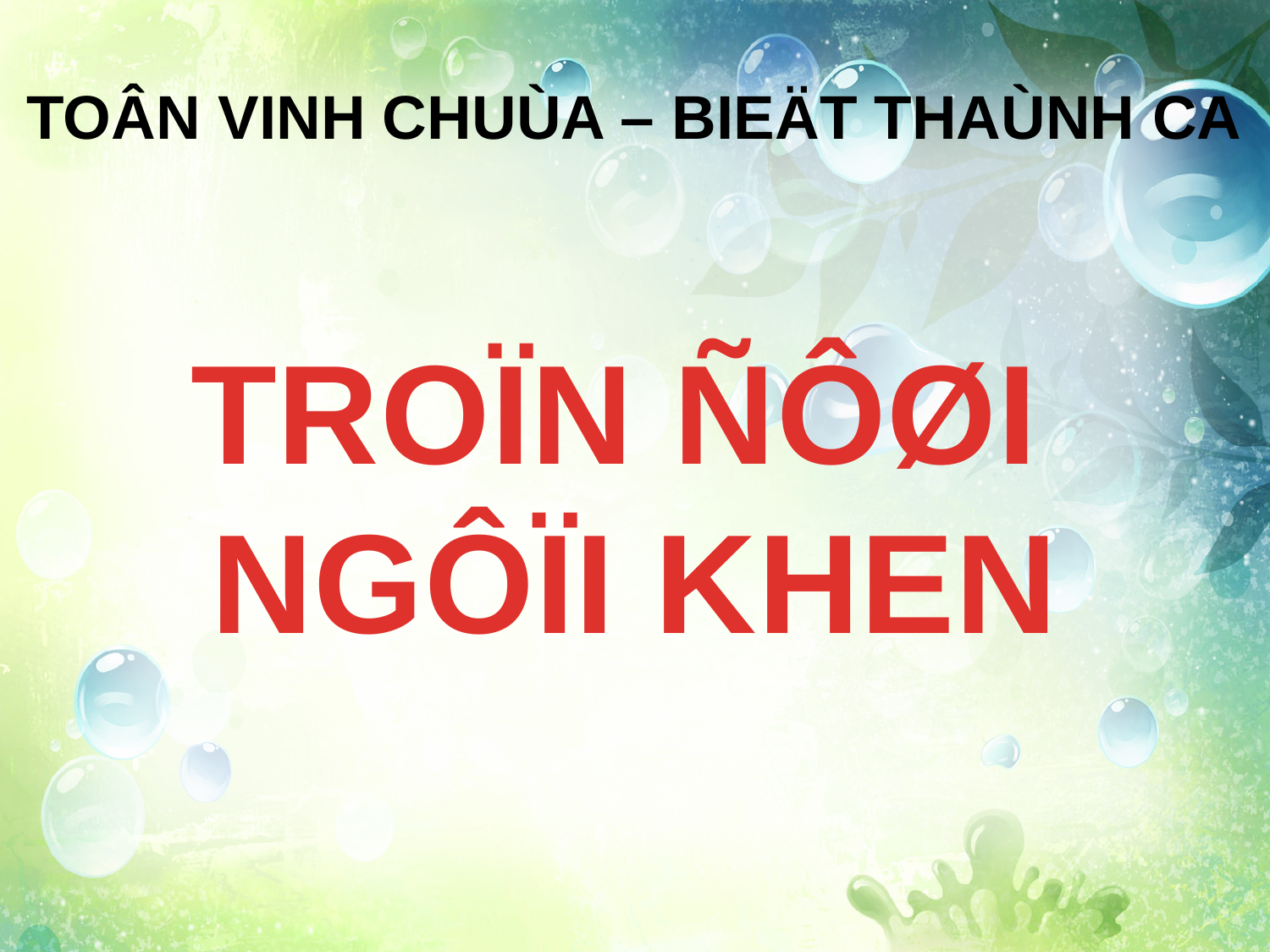

TOÂN VINH CHUÙA – BIEÄT THAÙNH CA
TROÏN ÑÔØI
NGÔÏI KHEN